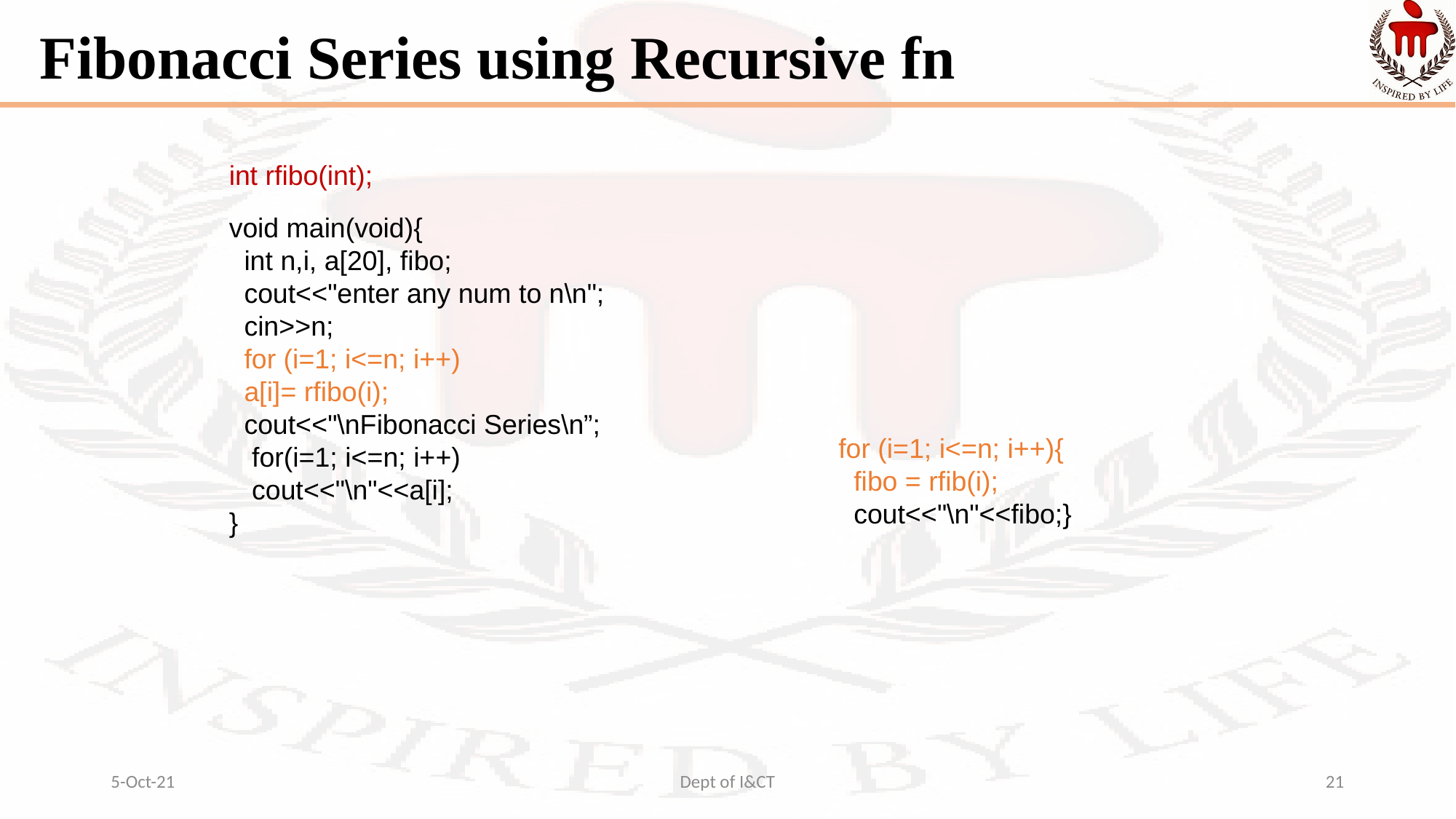

# Fibonacci Series using Recursive fn
int rfibo(int);

void main(void){
  int n,i, a[20], fibo;
  cout<<"enter any num to n\n";
  cin>>n;
  for (i=1; i<=n; i++)
  a[i]= rfibo(i);
  cout<<"\nFibonacci Series\n”;
   for(i=1; i<=n; i++)
   cout<<"\n"<<a[i];
}
for (i=1; i<=n; i++){
  fibo = rfib(i);
  cout<<"\n"<<fibo;}

5-Oct-21
Dept of I&CT
21